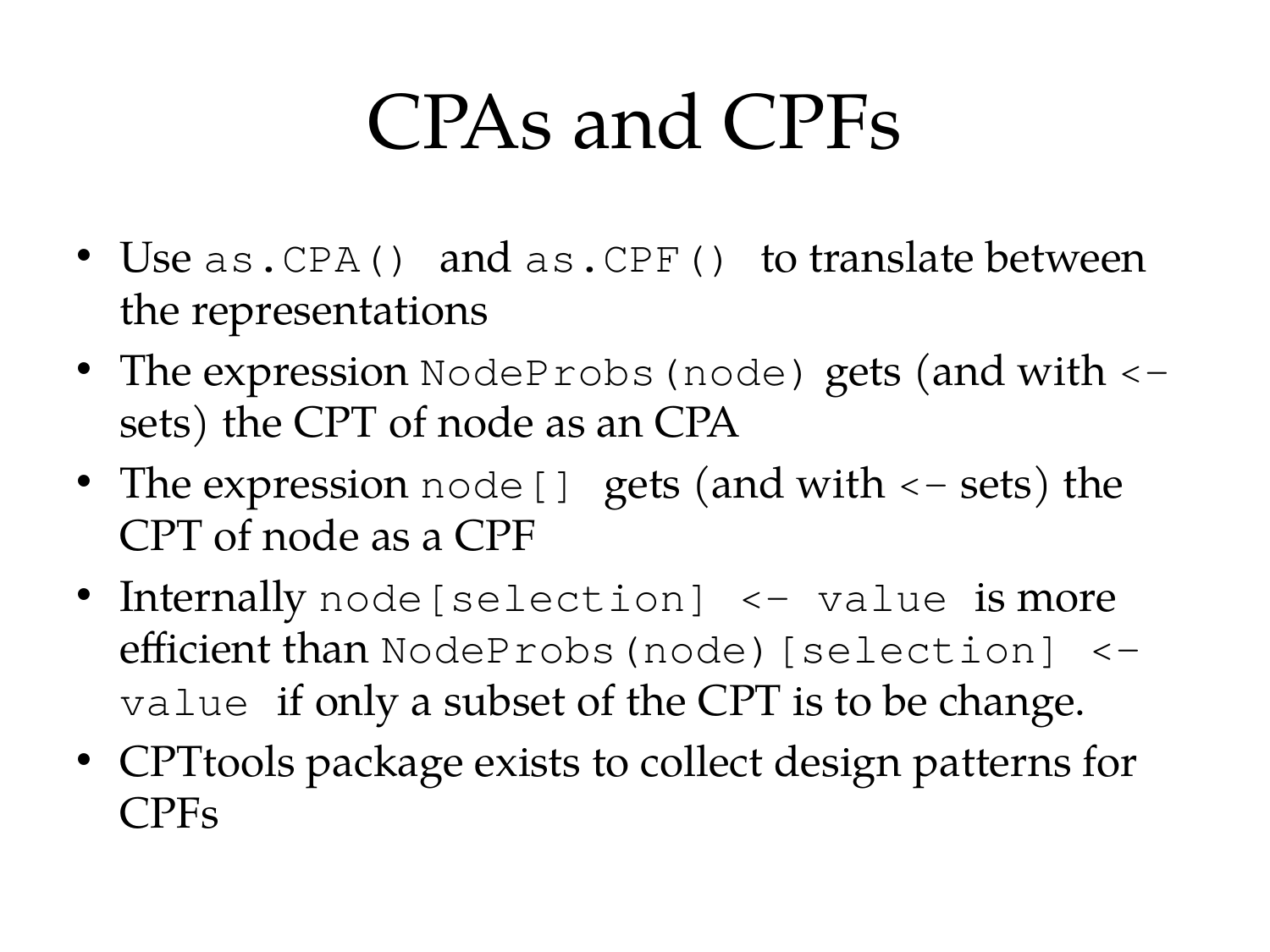

# CPAs and CPFs
Use as.CPA() and as.CPF() to translate between the representations
The expression NodeProbs(node) gets (and with <- sets) the CPT of node as an CPA
The expression node[] gets (and with <- sets) the CPT of node as a CPF
Internally node[selection] <- value is more efficient than NodeProbs(node)[selection] <- value if only a subset of the CPT is to be change.
CPTtools package exists to collect design patterns for CPFs